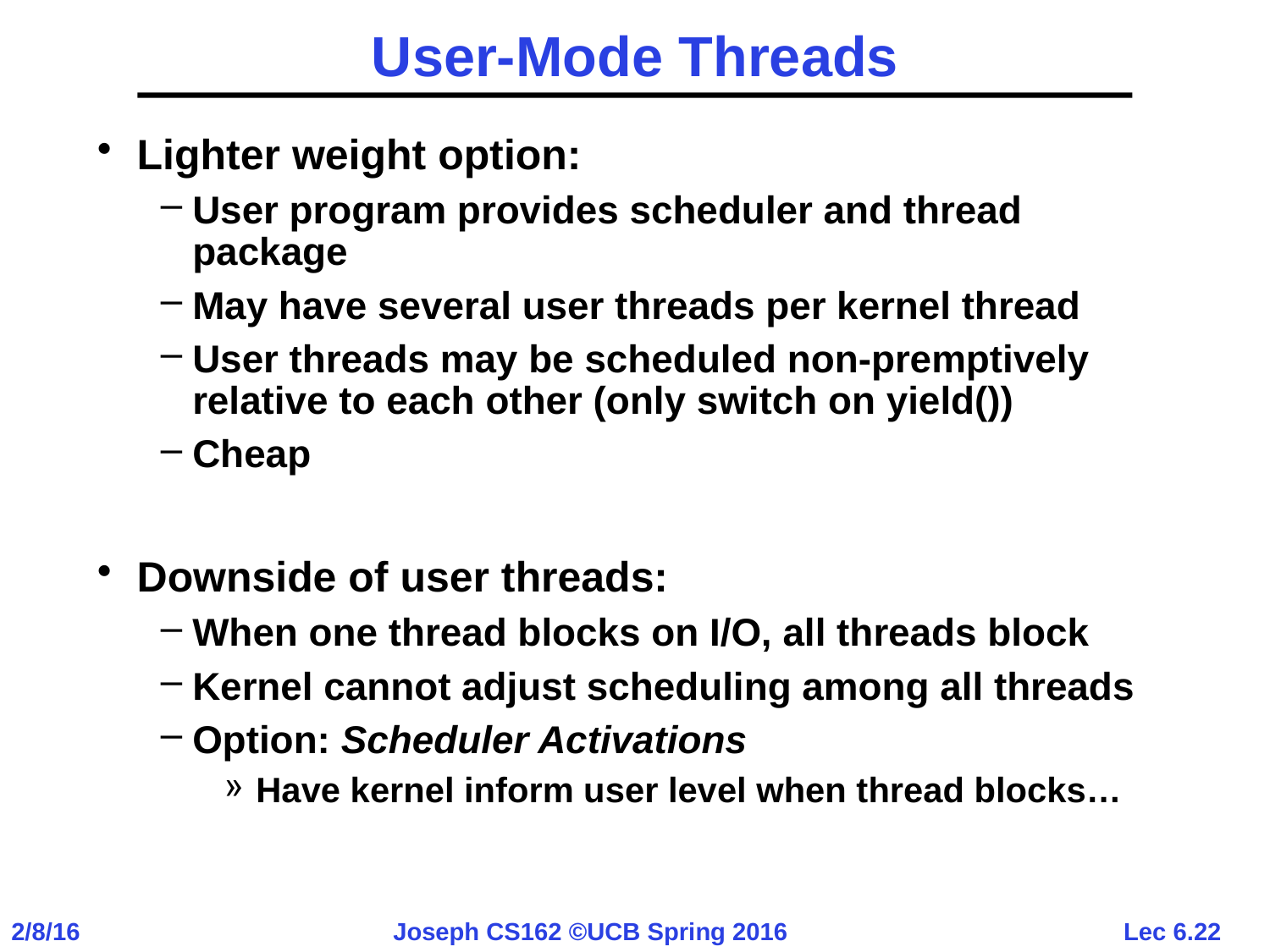

# User-Mode Threads
Lighter weight option:
User program provides scheduler and thread package
May have several user threads per kernel thread
User threads may be scheduled non-premptively relative to each other (only switch on yield())
Cheap

Downside of user threads:
When one thread blocks on I/O, all threads block
Kernel cannot adjust scheduling among all threads
Option: Scheduler Activations
Have kernel inform user level when thread blocks…